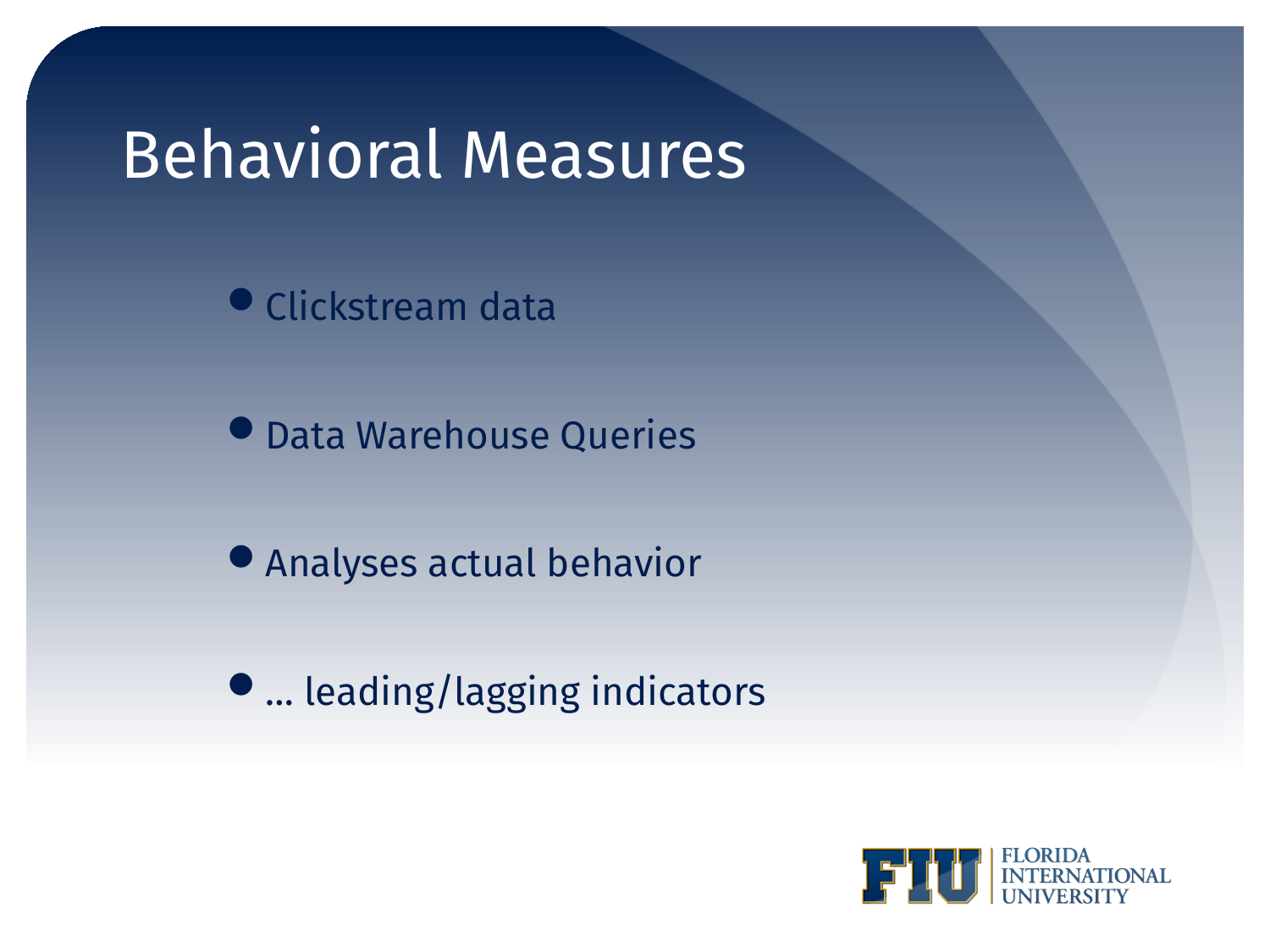

# Behavioral Measures
Clickstream data
Data Warehouse Queries
Analyses actual behavior
… leading/lagging indicators